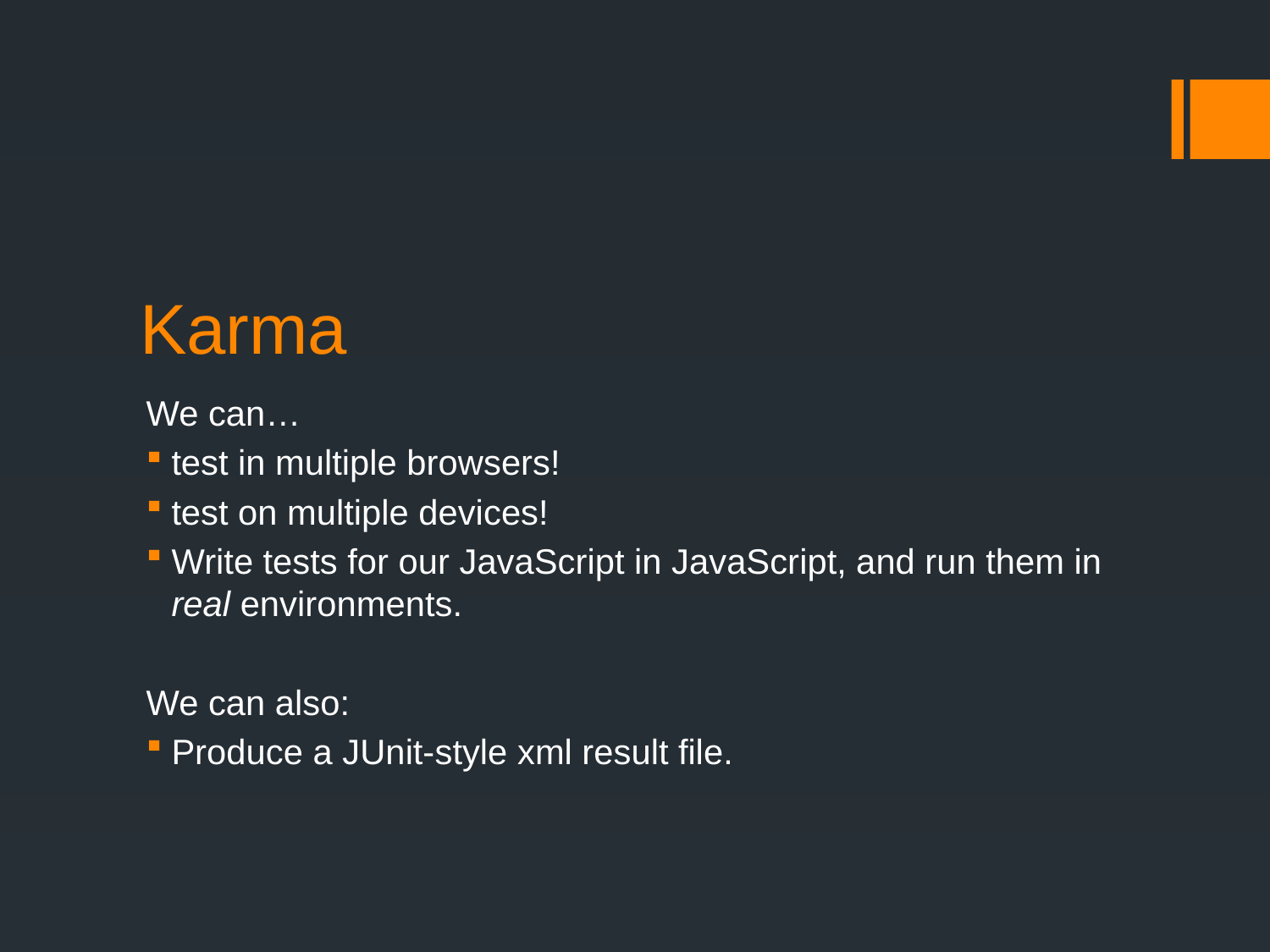

# Karma
We can…
test in multiple browsers!
test on multiple devices!
Write tests for our JavaScript in JavaScript, and run them in real environments.

We can also:
Produce a JUnit-style xml result file.